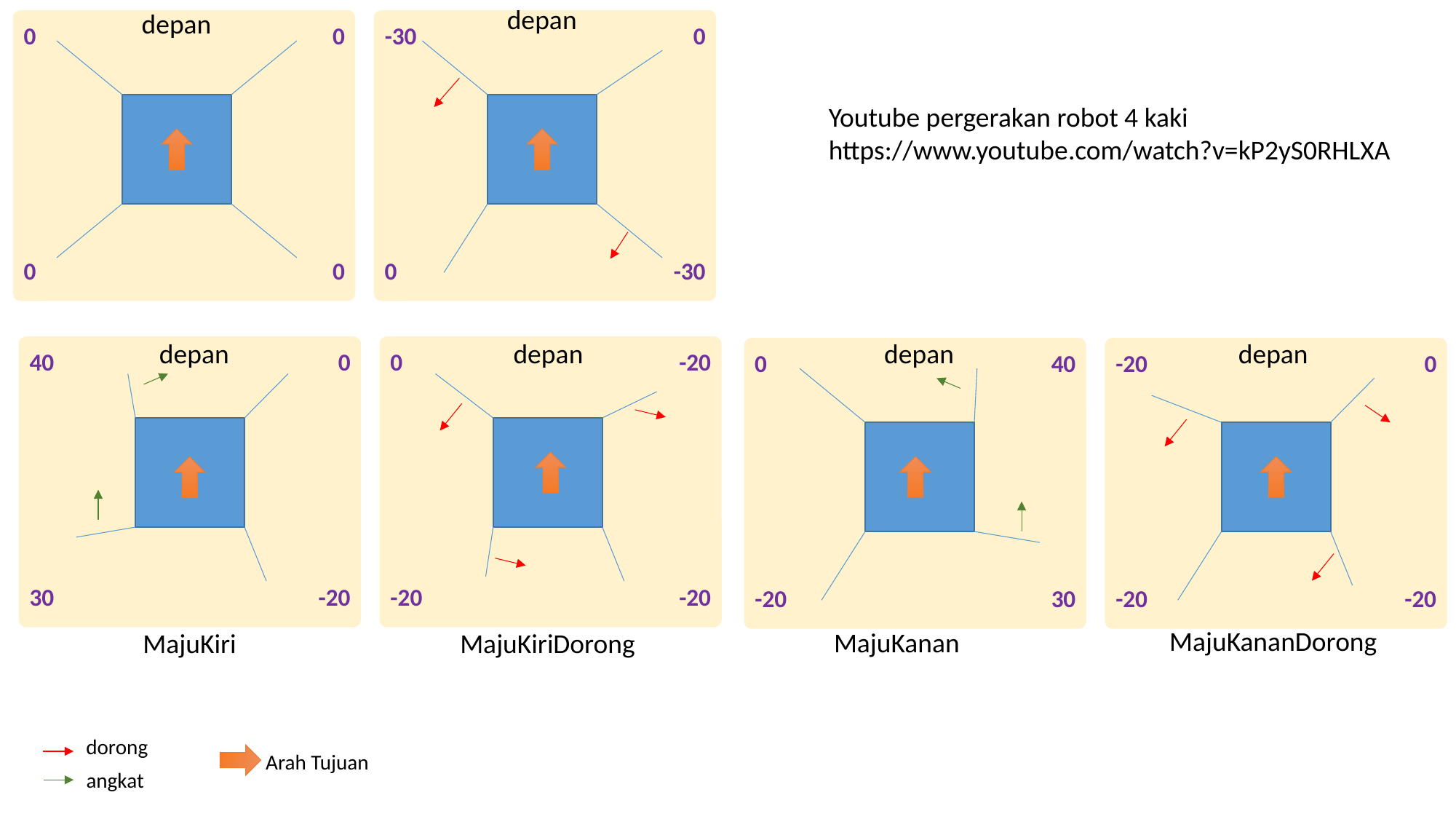

depan
depan

0
0
0
0

-30
0
0
-30

Youtube pergerakan robot 4 kaki
https://www.youtube.com/watch?v=kP2yS0RHLXA

depan
depan

40
0
30
-20

0
-20
-20
-20

MajuKiri
MajuKiriDorong
depan
depan

0
40
-20
30

-20
0
-20
-20

MajuKananDorong
MajuKanan
dorong

Arah Tujuan
angkat